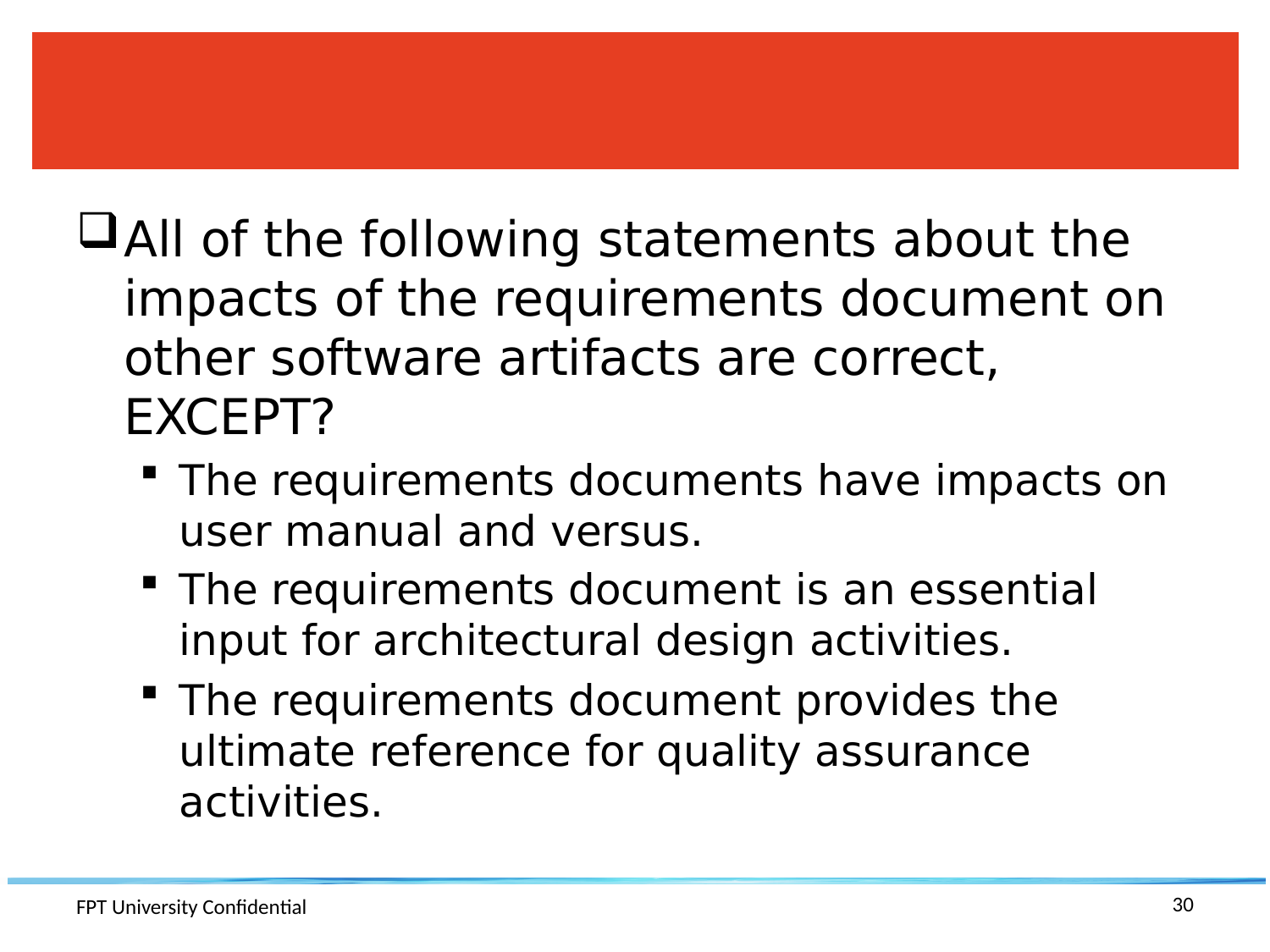

#
All of the following statements about the impacts of the requirements document on other software artifacts are correct, EXCEPT?
The requirements documents have impacts on user manual and versus.
The requirements document is an essential input for architectural design activities.
The requirements document provides the ultimate reference for quality assurance activities.